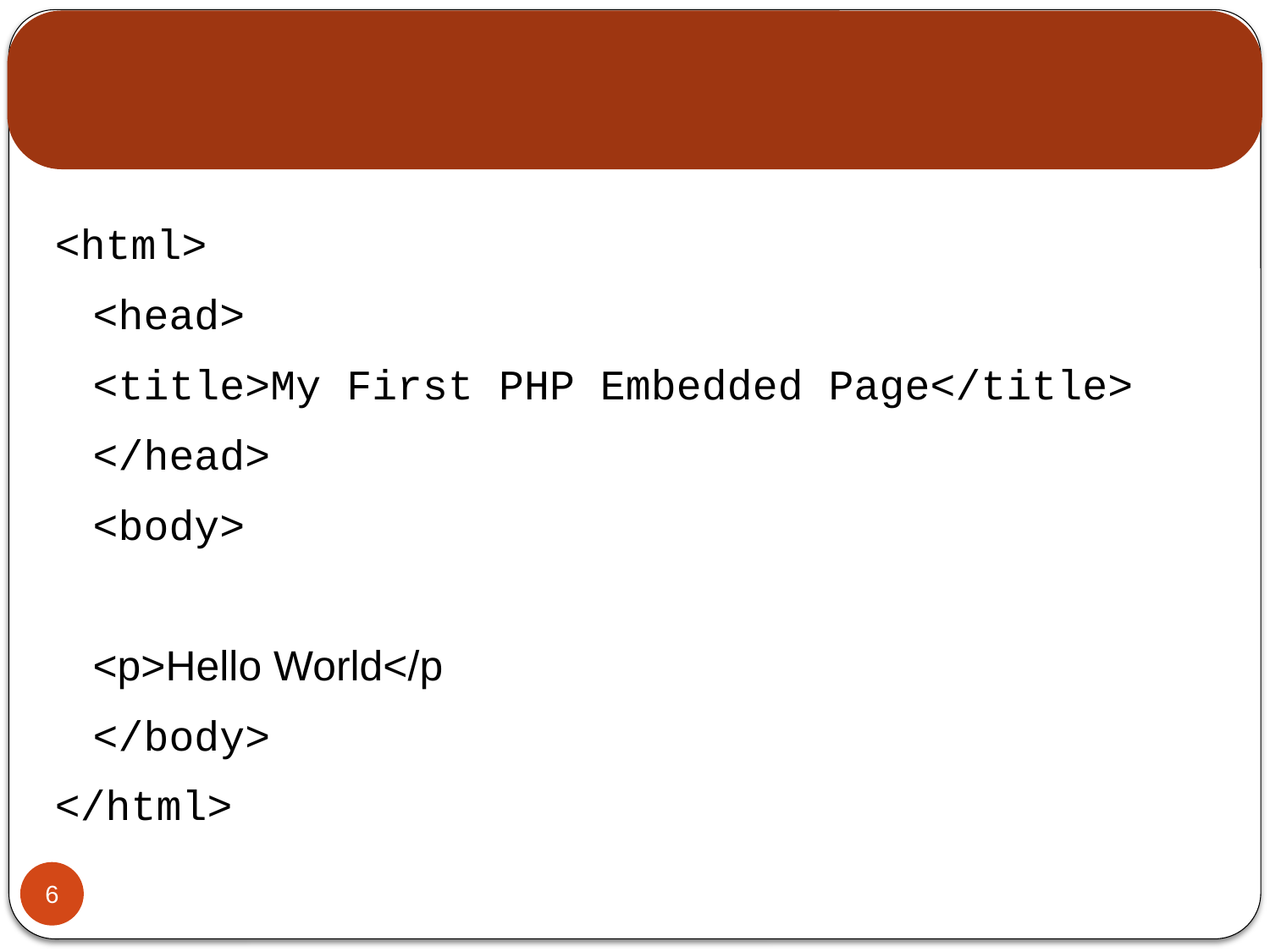

#
<html>
	<head>
		<title>My First PHP Embedded Page</title>
	</head>
	<body>

			<p>Hello World</p
	</body>
</html>

6